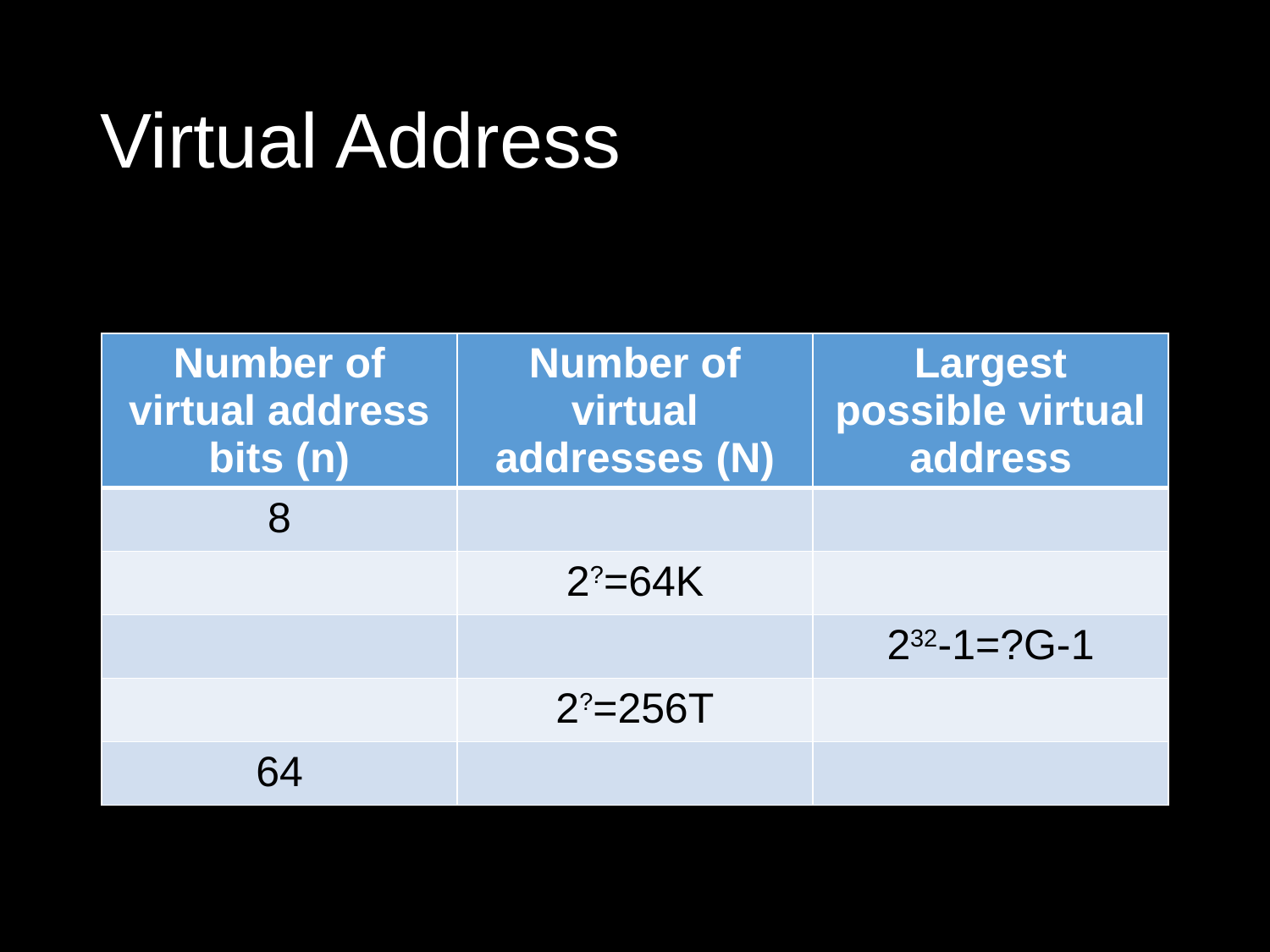

# Virtual Address
| Number of virtual address bits (n) | Number of virtual addresses (N) | Largest possible virtual address |
| --- | --- | --- |
| 8 |  |  |
|  | 2?=64K |  |
|  |  | 232-1=?G-1 |
|  | 2?=256T |  |
| 64 |  |  |